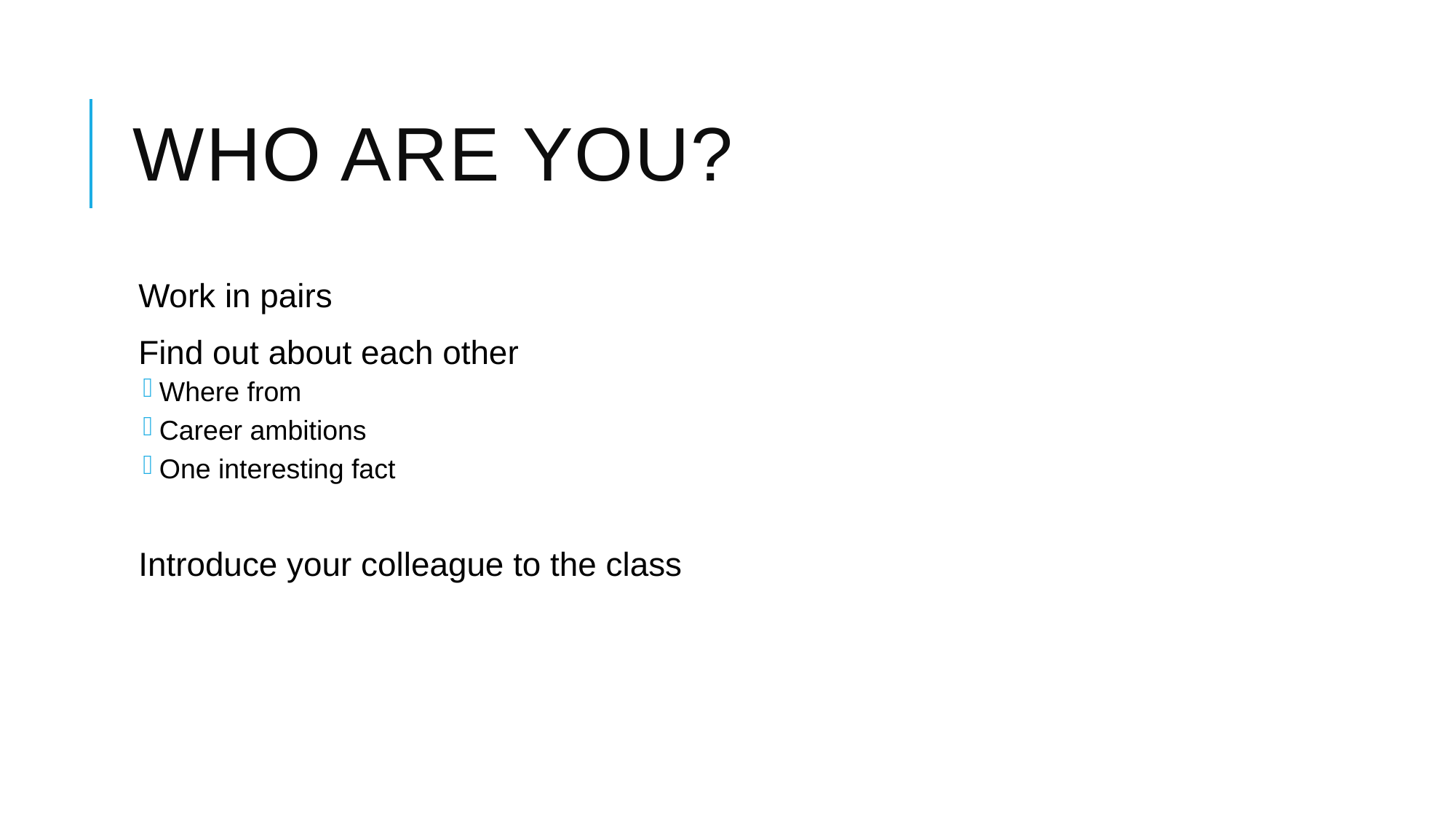

# Who Are You?
Work in pairs
Find out about each other
Where from
Career ambitions
One interesting fact

Introduce your colleague to the class